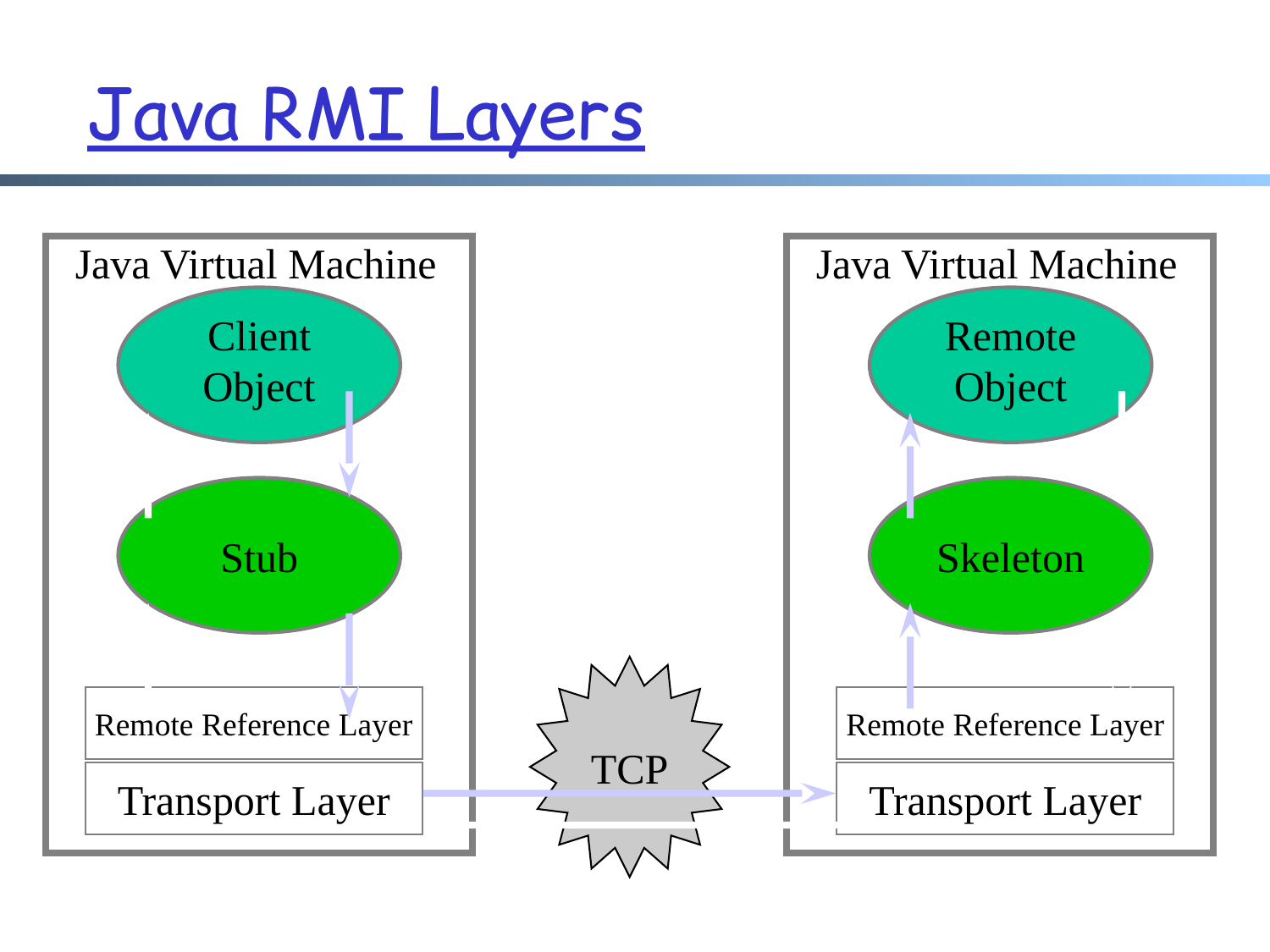

# Java RMI Layers
Java Virtual Machine
Java Virtual Machine

Client Object
Remote Object

Stub
Skeleton

TCP
Remote Reference Layer
Transport Layer
Remote Reference Layer
Transport Layer